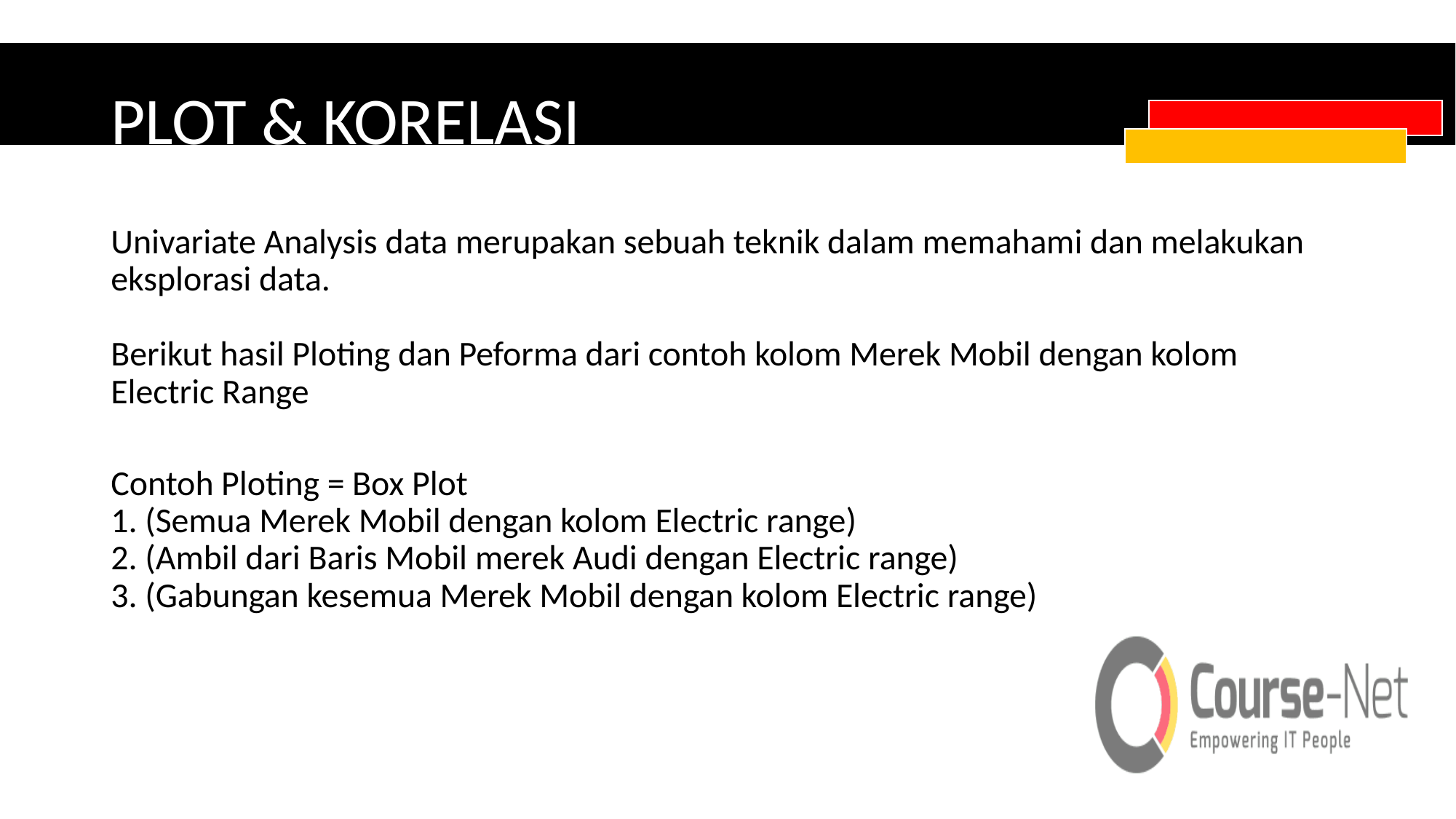

# PLOT & KORELASI
Univariate Analysis data merupakan sebuah teknik dalam memahami dan melakukan eksplorasi data.
Berikut hasil Ploting dan Peforma dari contoh kolom Merek Mobil dengan kolom Electric Range
Contoh Ploting = Box Plot
1. (Semua Merek Mobil dengan kolom Electric range)
2. (Ambil dari Baris Mobil merek Audi dengan Electric range)
3. (Gabungan kesemua Merek Mobil dengan kolom Electric range)